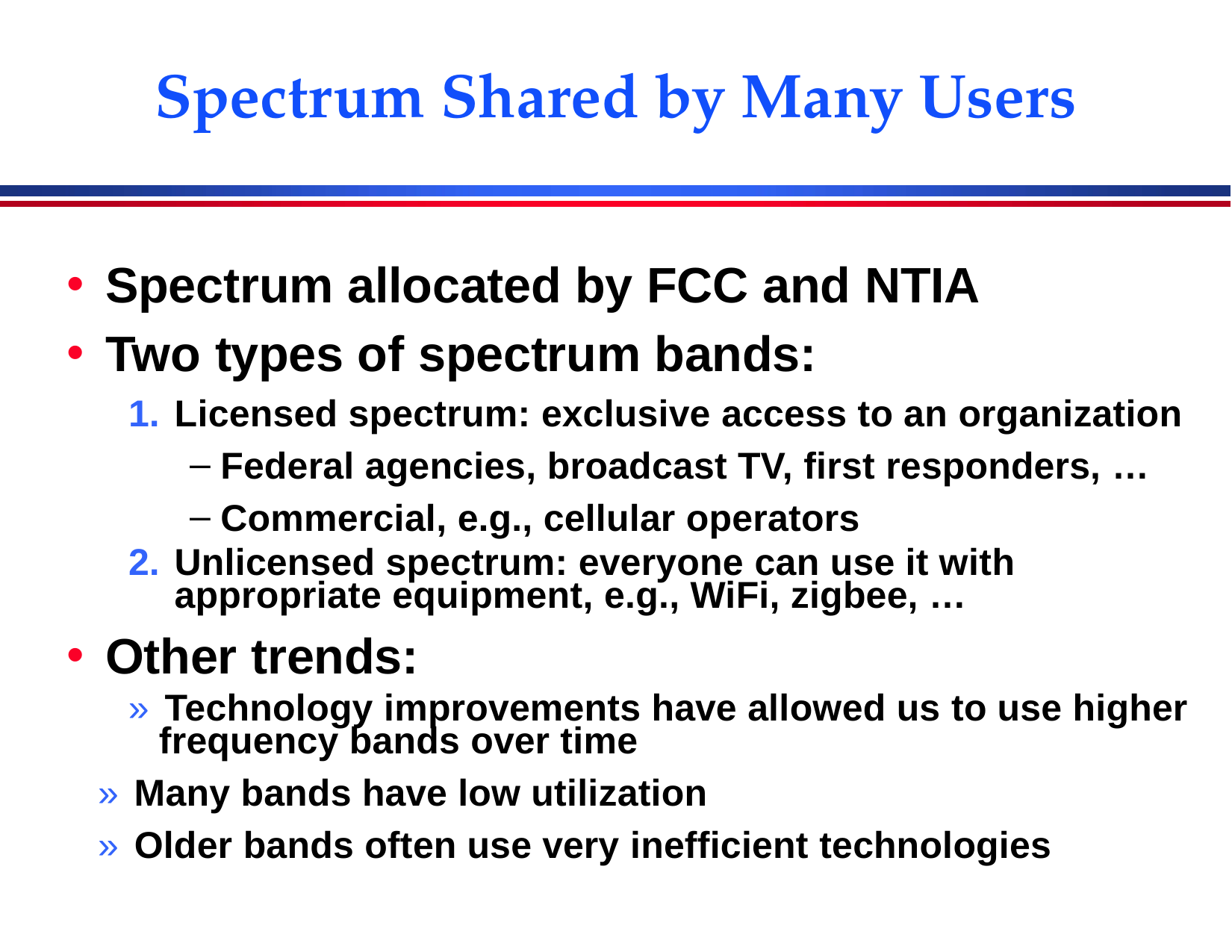

# Spectrum Shared by Many Users
Spectrum allocated by FCC and NTIA
Two types of spectrum bands:
Licensed spectrum: exclusive access to an organization
Federal agencies, broadcast TV, first responders, …
Commercial, e.g., cellular operators
Unlicensed spectrum: everyone can use it with  appropriate equipment, e.g., WiFi, zigbee, …
Other trends:
» Technology improvements have allowed us to use higher  frequency bands over time
» Many bands have low utilization
» Older bands often use very inefficient technologies